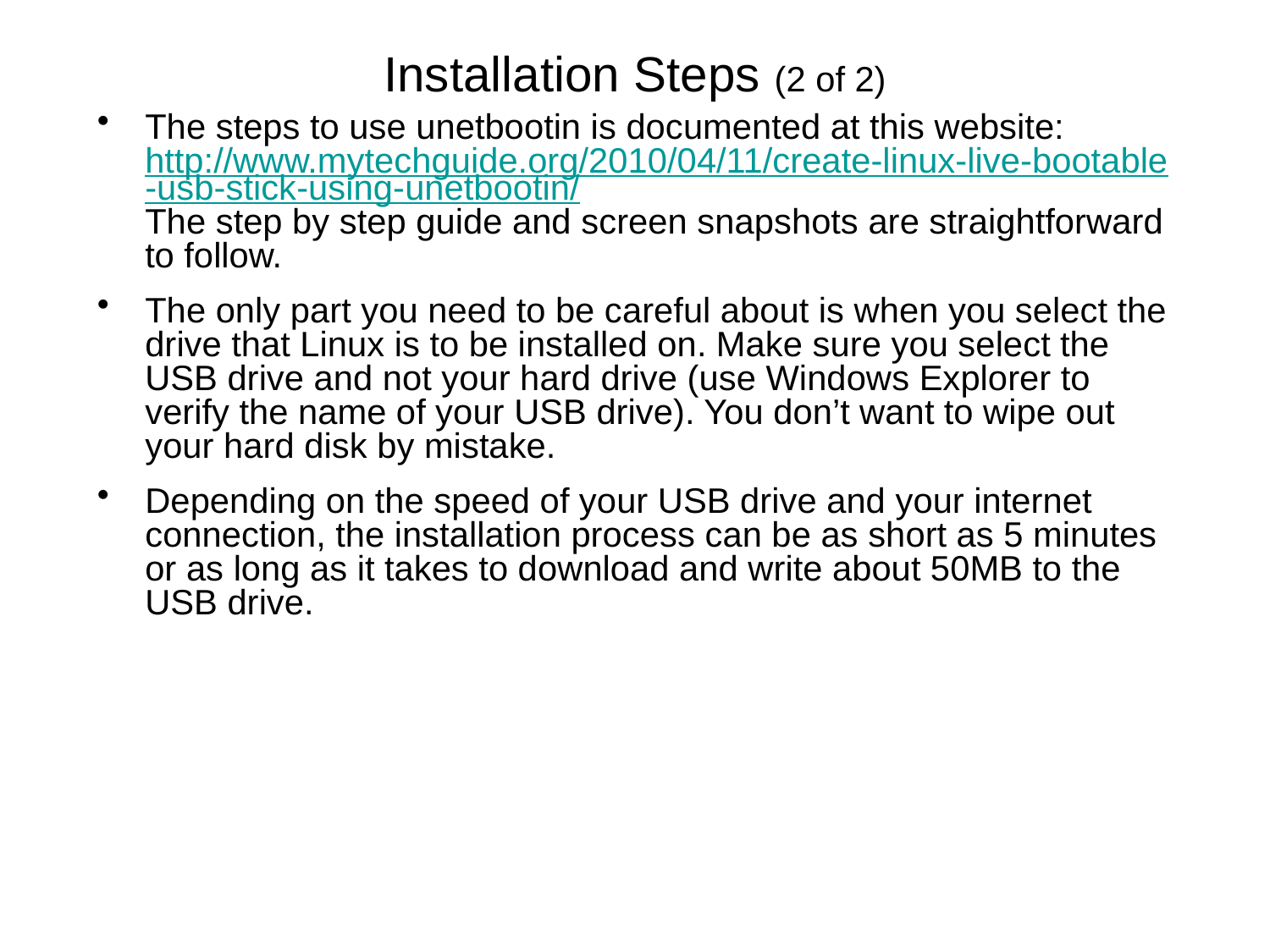

# Installation Steps (2 of 2)
The steps to use unetbootin is documented at this website: http://www.mytechguide.org/2010/04/11/create-linux-live-bootable-usb-stick-using-unetbootin/
	The step by step guide and screen snapshots are straightforward to follow.
The only part you need to be careful about is when you select the drive that Linux is to be installed on. Make sure you select the USB drive and not your hard drive (use Windows Explorer to verify the name of your USB drive). You don’t want to wipe out your hard disk by mistake.
Depending on the speed of your USB drive and your internet connection, the installation process can be as short as 5 minutes or as long as it takes to download and write about 50MB to the USB drive.